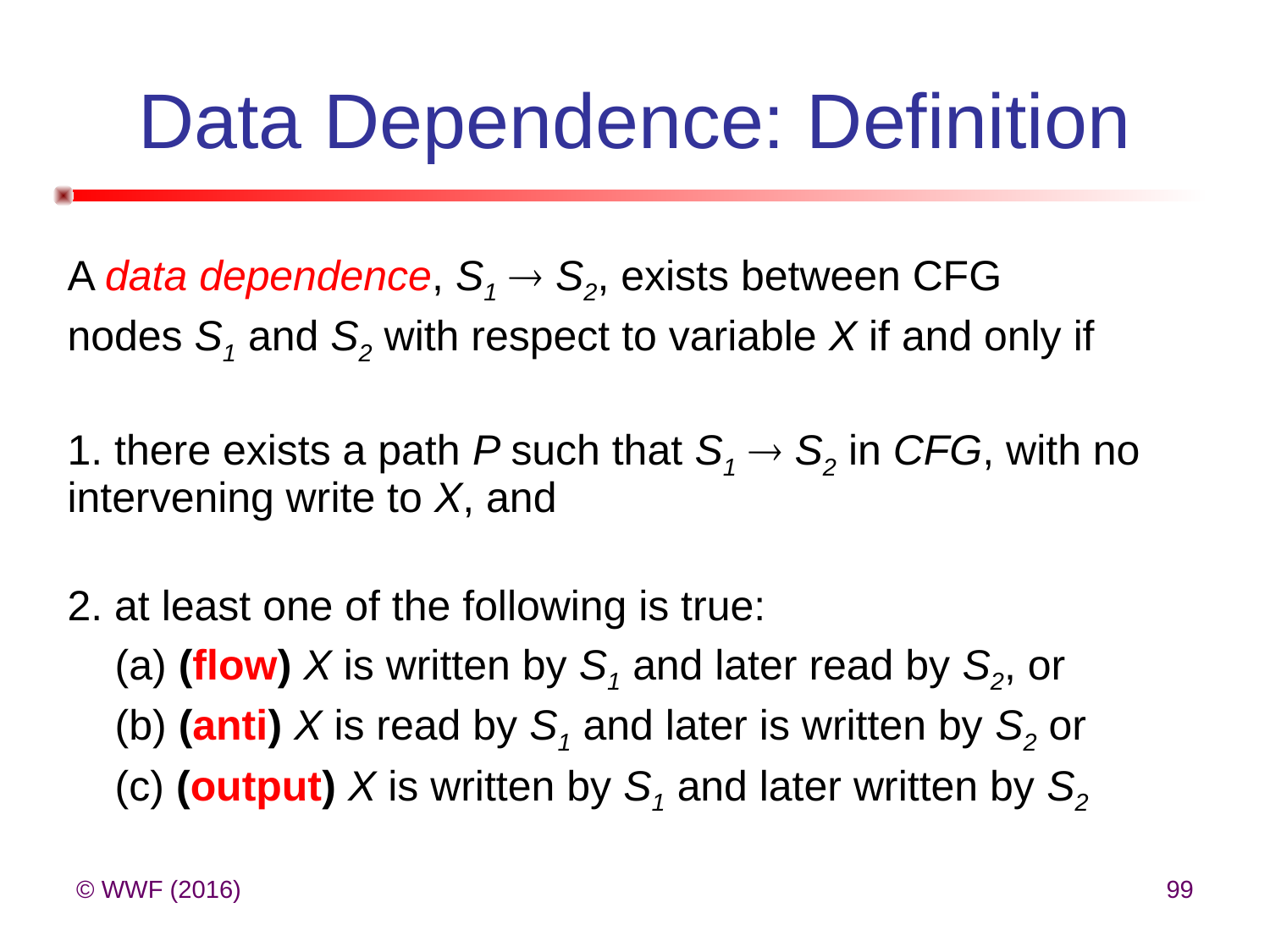

# Data Dependence: Definition
A data dependence, S1 → S2, exists between CFG
nodes S1 and S2 with respect to variable X if and only if

1. there exists a path P such that S1 → S2 in CFG, with no intervening write to X, and

2. at least one of the following is true:
    (a) (flow) X is written by S1 and later read by S2, or
    (b) (anti) X is read by S1 and later is written by S2 or
    (c) (output) X is written by S1 and later written by S2
© WWF (2016)
99